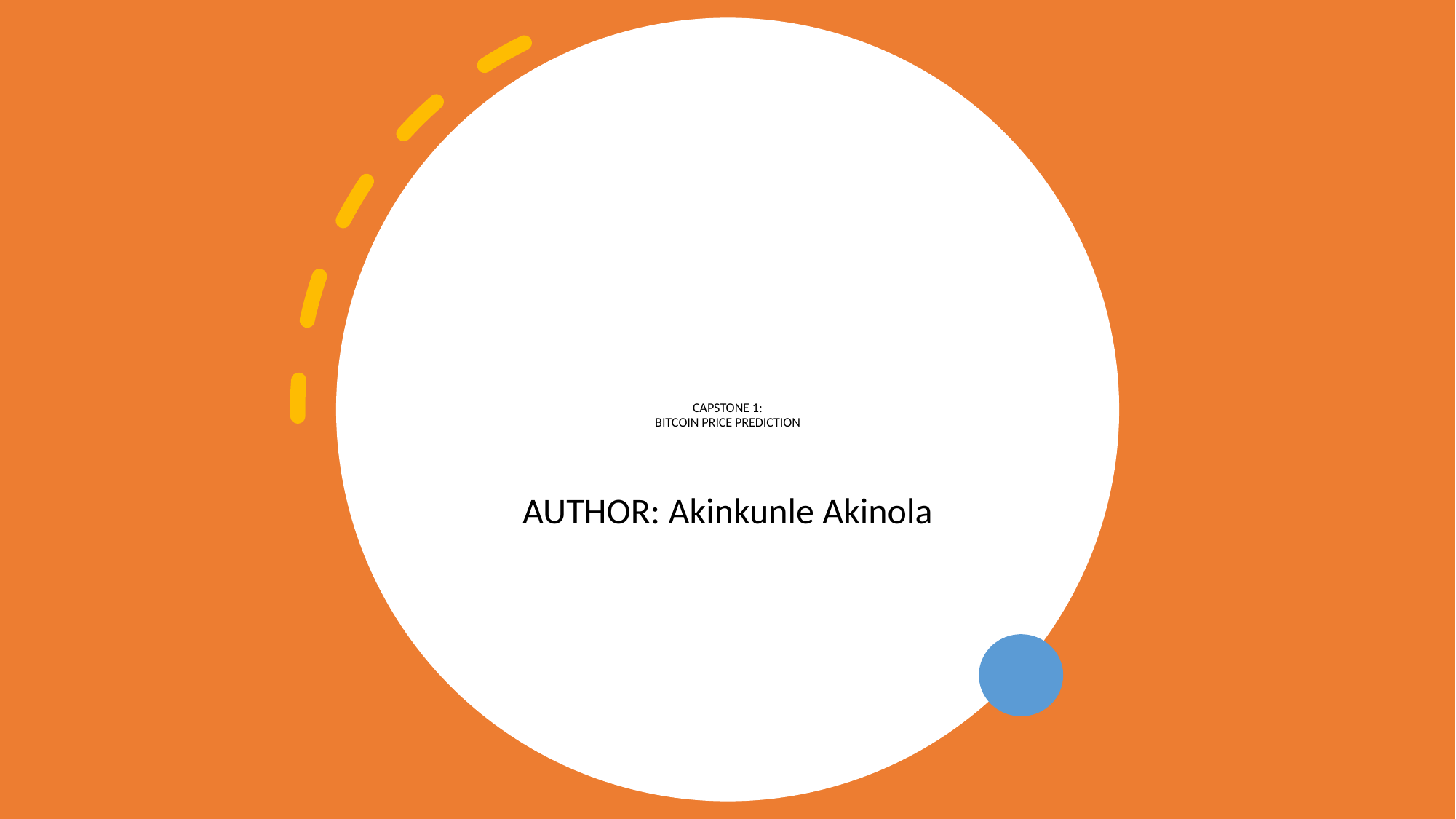

# CAPSTONE 1: BITCOIN PRICE PREDICTION
AUTHOR: Akinkunle Akinola